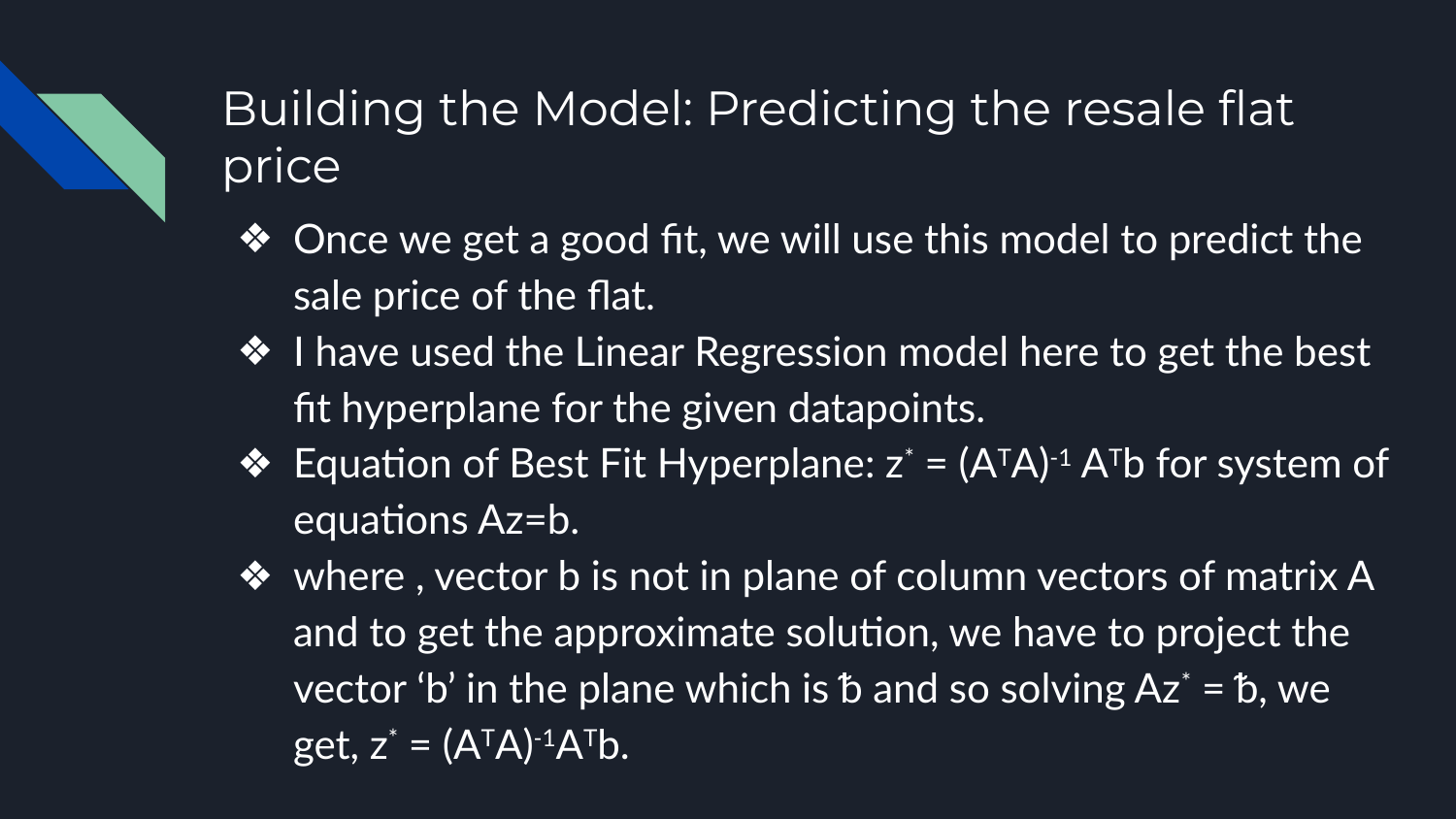

# Building the Model: Predicting the resale flat price
Once we get a good fit, we will use this model to predict the sale price of the flat.
I have used the Linear Regression model here to get the best fit hyperplane for the given datapoints.
Equation of Best Fit Hyperplane: z* = (ATA)-1 ATb for system of equations Az=b.
where , vector b is not in plane of column vectors of matrix A and to get the approximate solution, we have to project the vector ‘b’ in the plane which is ᵬ and so solving Az* = ᵬ, we get, z* = (ATA)-1ATb.